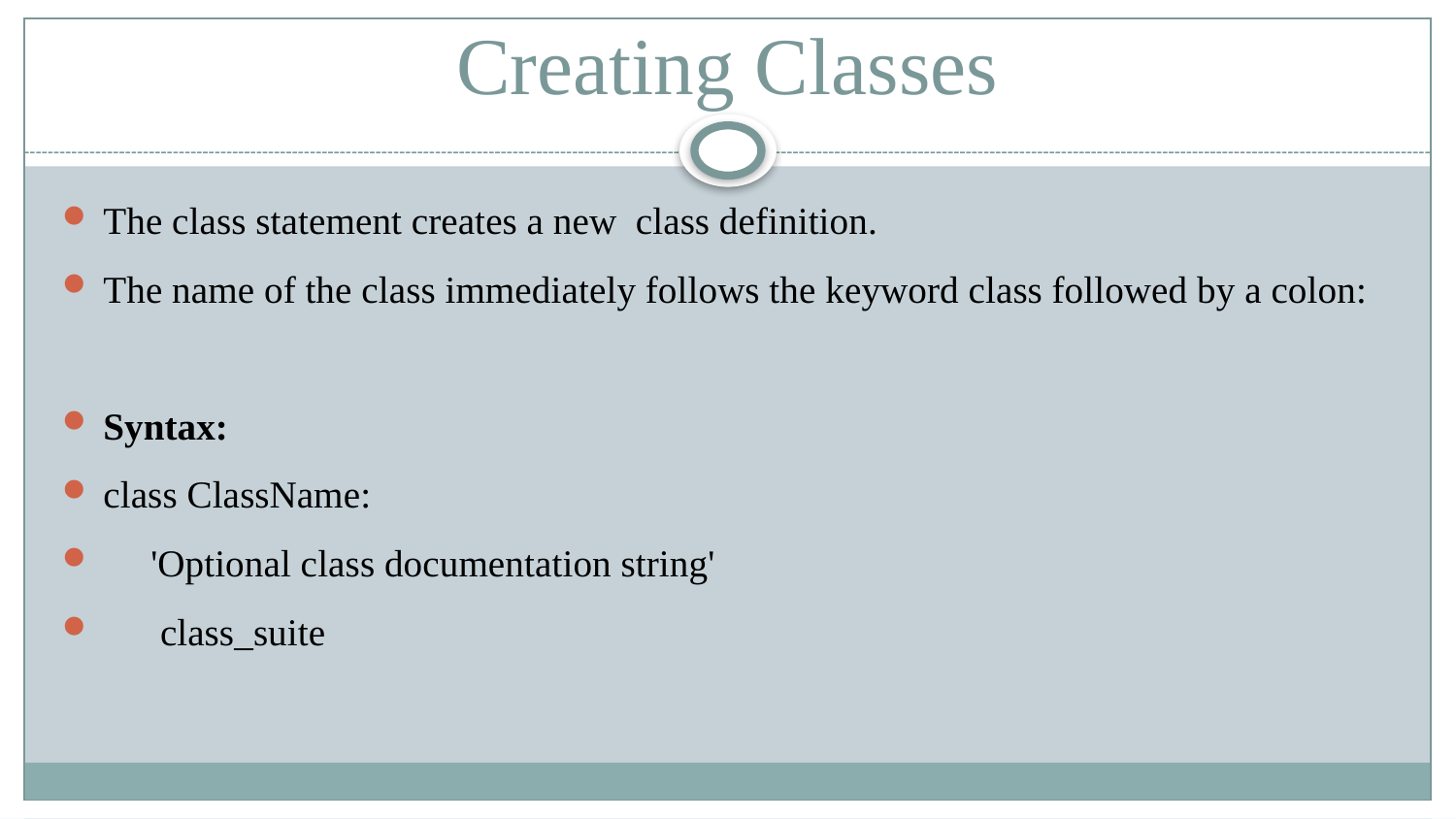

# Creating Classes
The class statement creates a new  class definition.
The name of the class immediately follows the keyword class followed by a colon:

Syntax:
class ClassName:
     'Optional class documentation string'
      class_suite